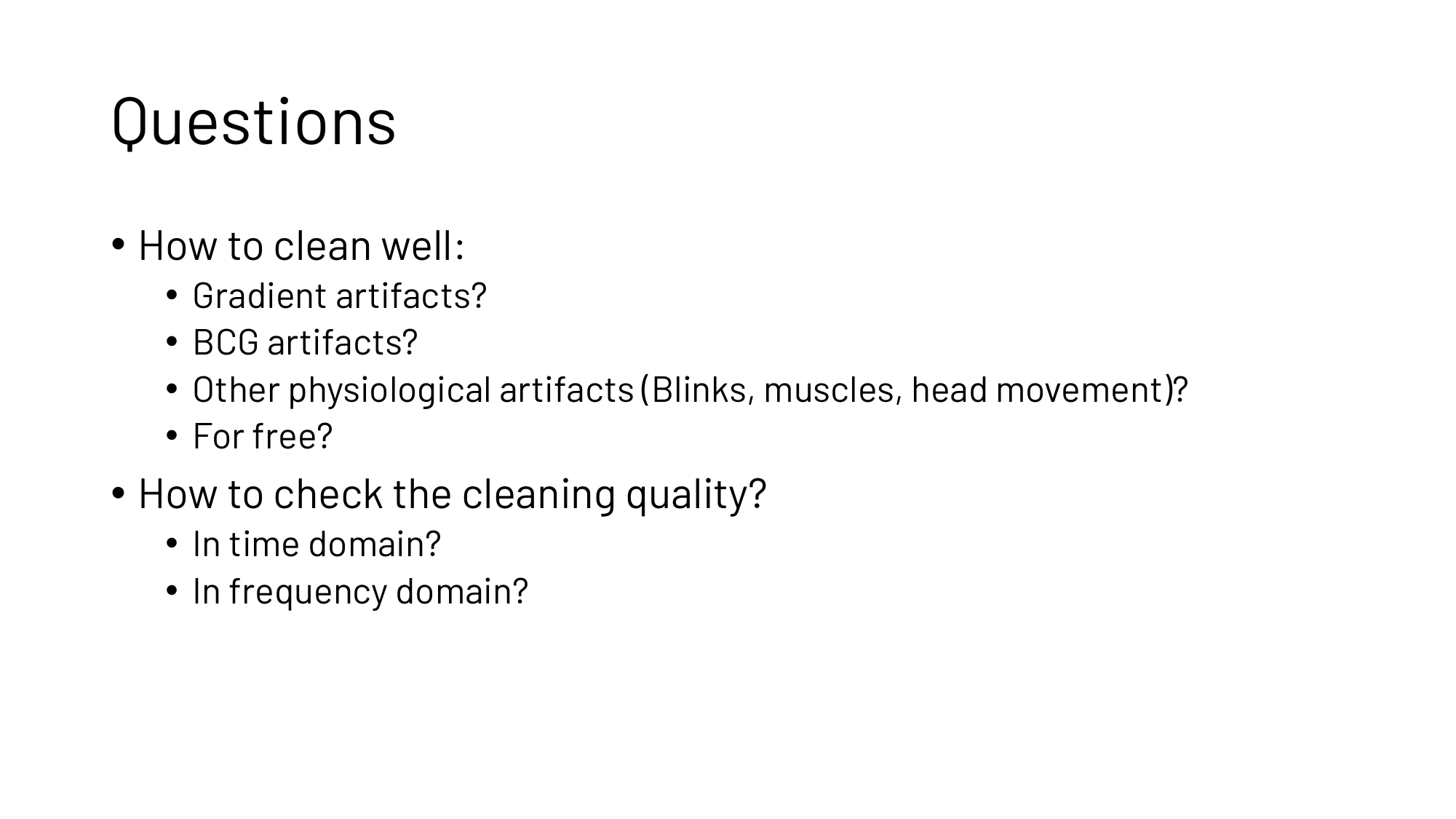

# Questions
How to clean well:
Gradient artifacts?
BCG artifacts?
Other physiological artifacts (Blinks, muscles, head movement)?
For free?
How to check the cleaning quality?
In time domain?
In frequency domain?